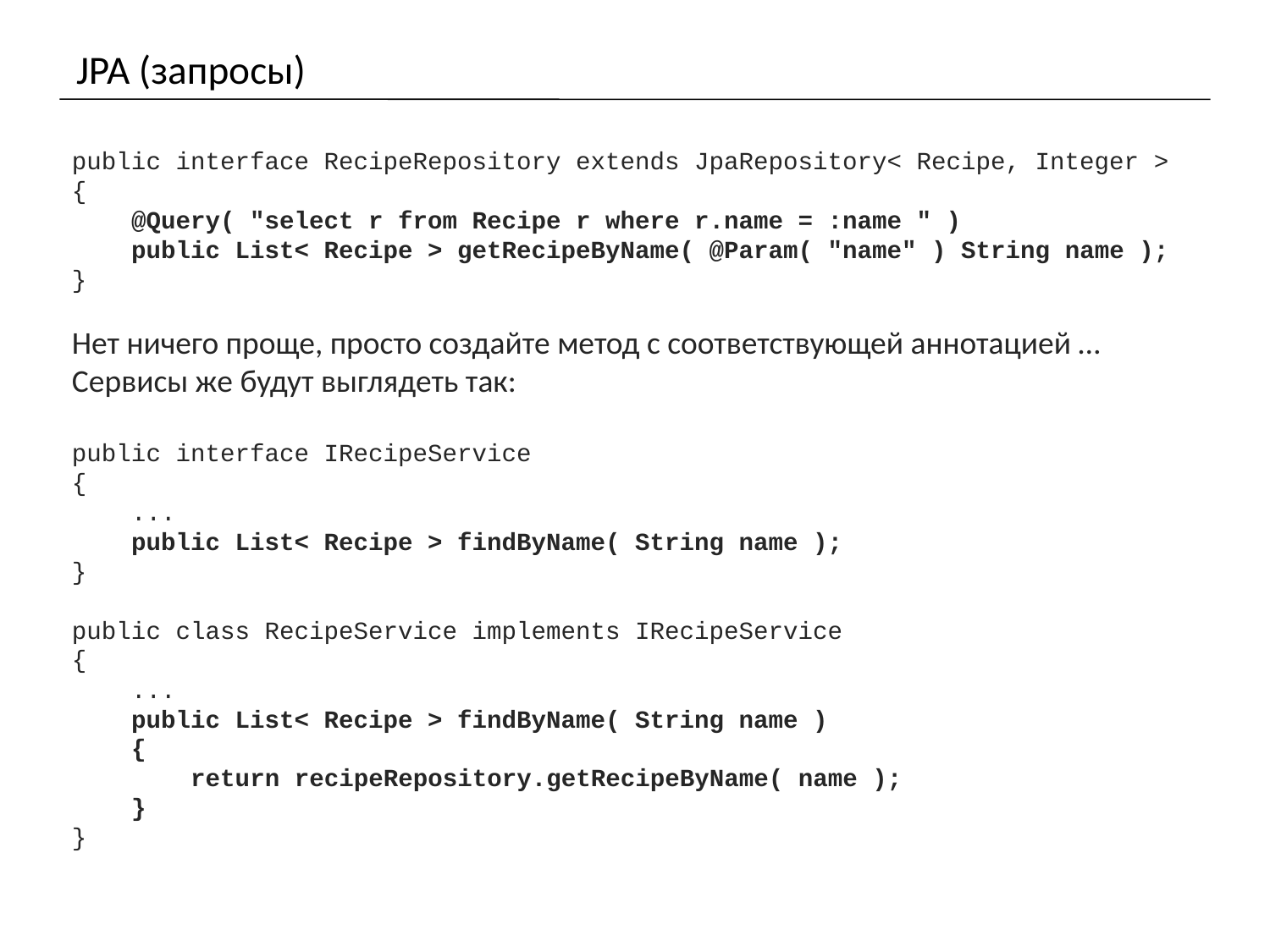

# JPA (запросы)
public interface RecipeRepository extends JpaRepository< Recipe, Integer >
{
    @Query( "select r from Recipe r where r.name = :name " )
    public List< Recipe > getRecipeByName( @Param( "name" ) String name );
}

Нет ничего проще, просто создайте метод с соответствующей аннотацией …
Сервисы же будут выглядеть так:

public interface IRecipeService
{
    ...
    public List< Recipe > findByName( String name );
}

public class RecipeService implements IRecipeService
{
    ...
    public List< Recipe > findByName( String name )
    {
        return recipeRepository.getRecipeByName( name );
    }
}